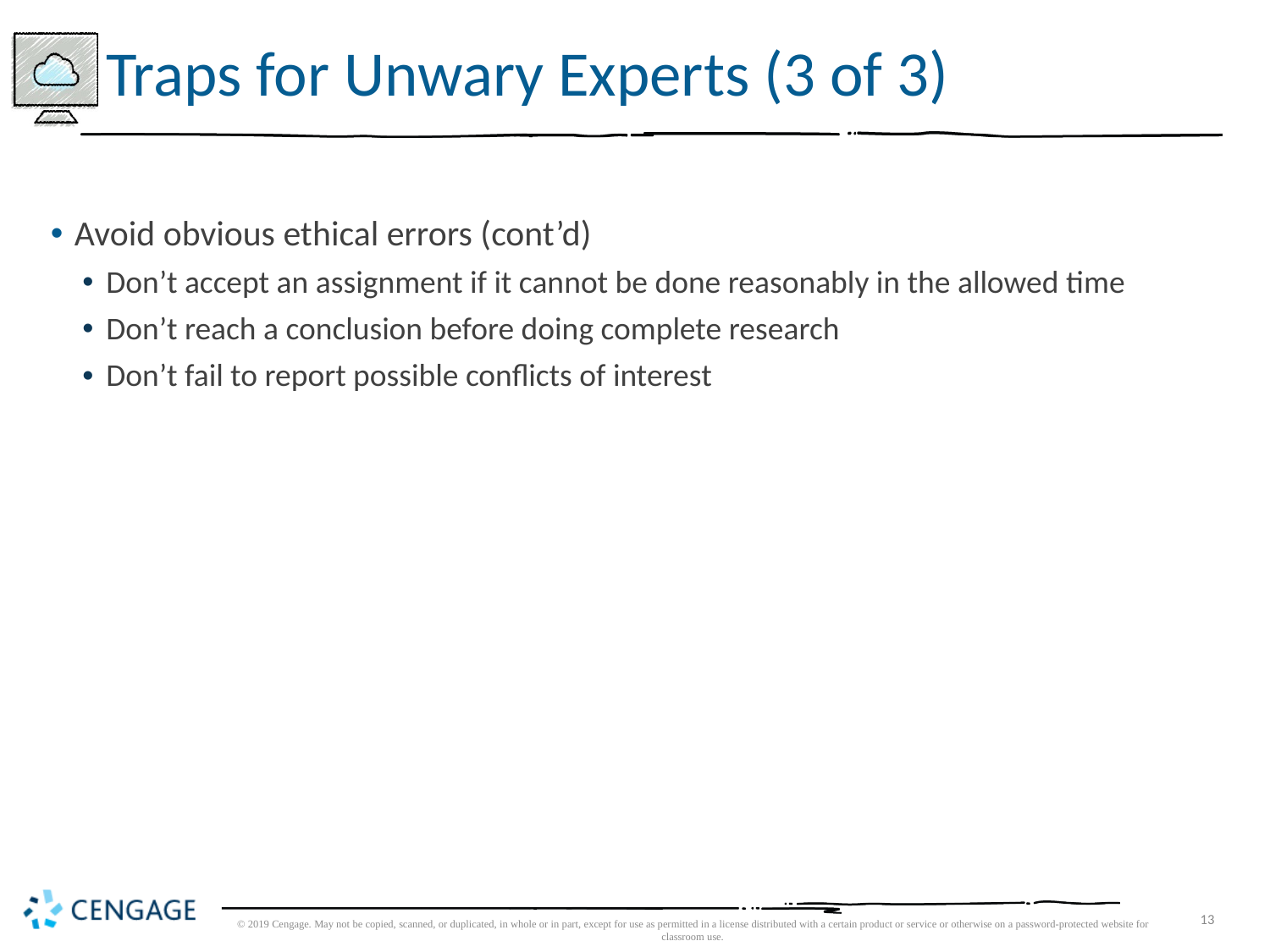

# Traps for Unwary Experts (3 of 3)
Avoid obvious ethical errors (cont’d)
Don’t accept an assignment if it cannot be done reasonably in the allowed time
Don’t reach a conclusion before doing complete research
Don’t fail to report possible conflicts of interest
© 2019 Cengage. May not be copied, scanned, or duplicated, in whole or in part, except for use as permitted in a license distributed with a certain product or service or otherwise on a password-protected website for classroom use.